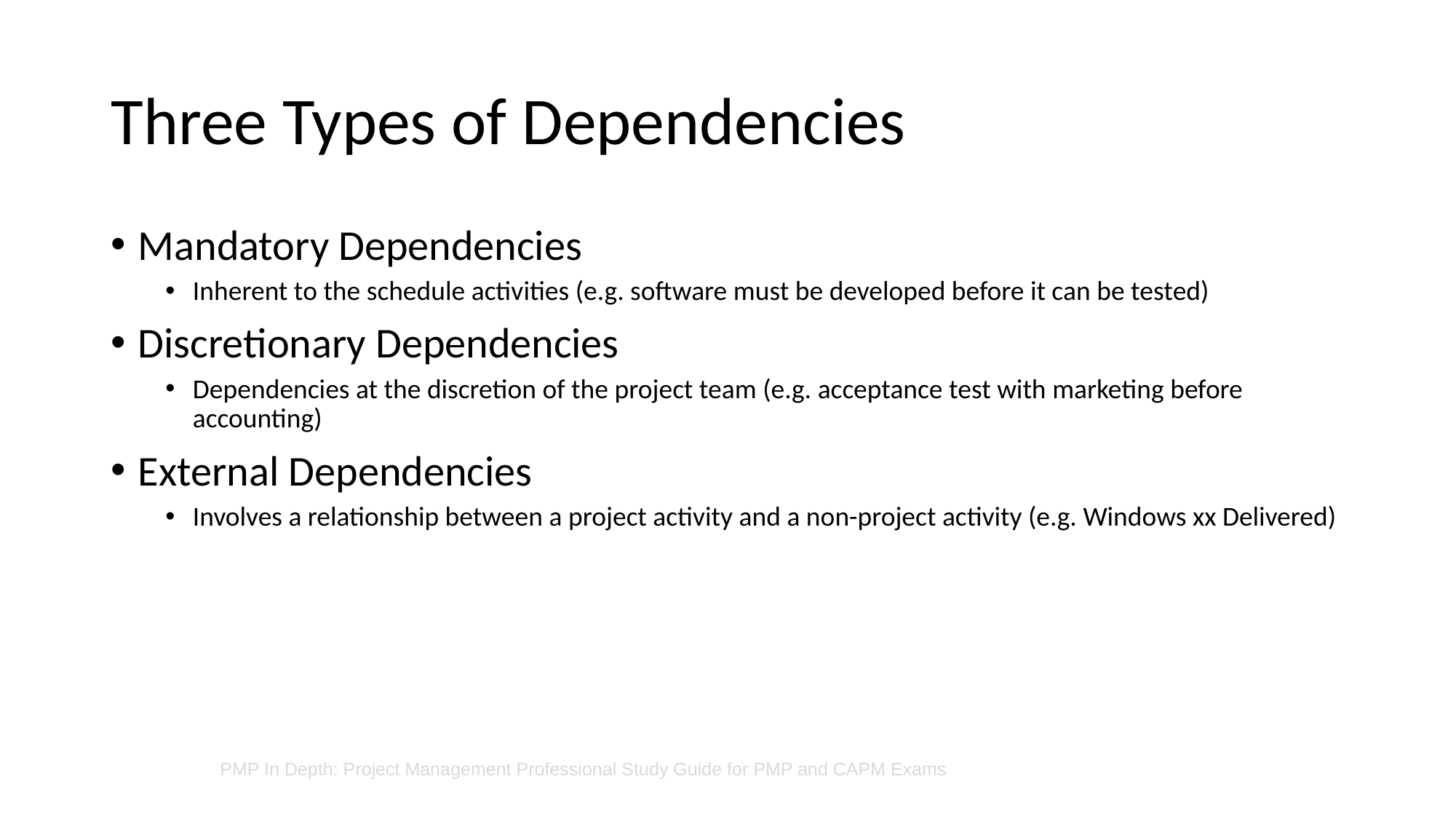

# Three Types of Dependencies
Mandatory Dependencies
Inherent to the schedule activities (e.g. software must be developed before it can be tested)
Discretionary Dependencies
Dependencies at the discretion of the project team (e.g. acceptance test with marketing before accounting)
External Dependencies
Involves a relationship between a project activity and a non-project activity (e.g. Windows xx Delivered)
PMP In Depth: Project Management Professional Study Guide for PMP and CAPM Exams